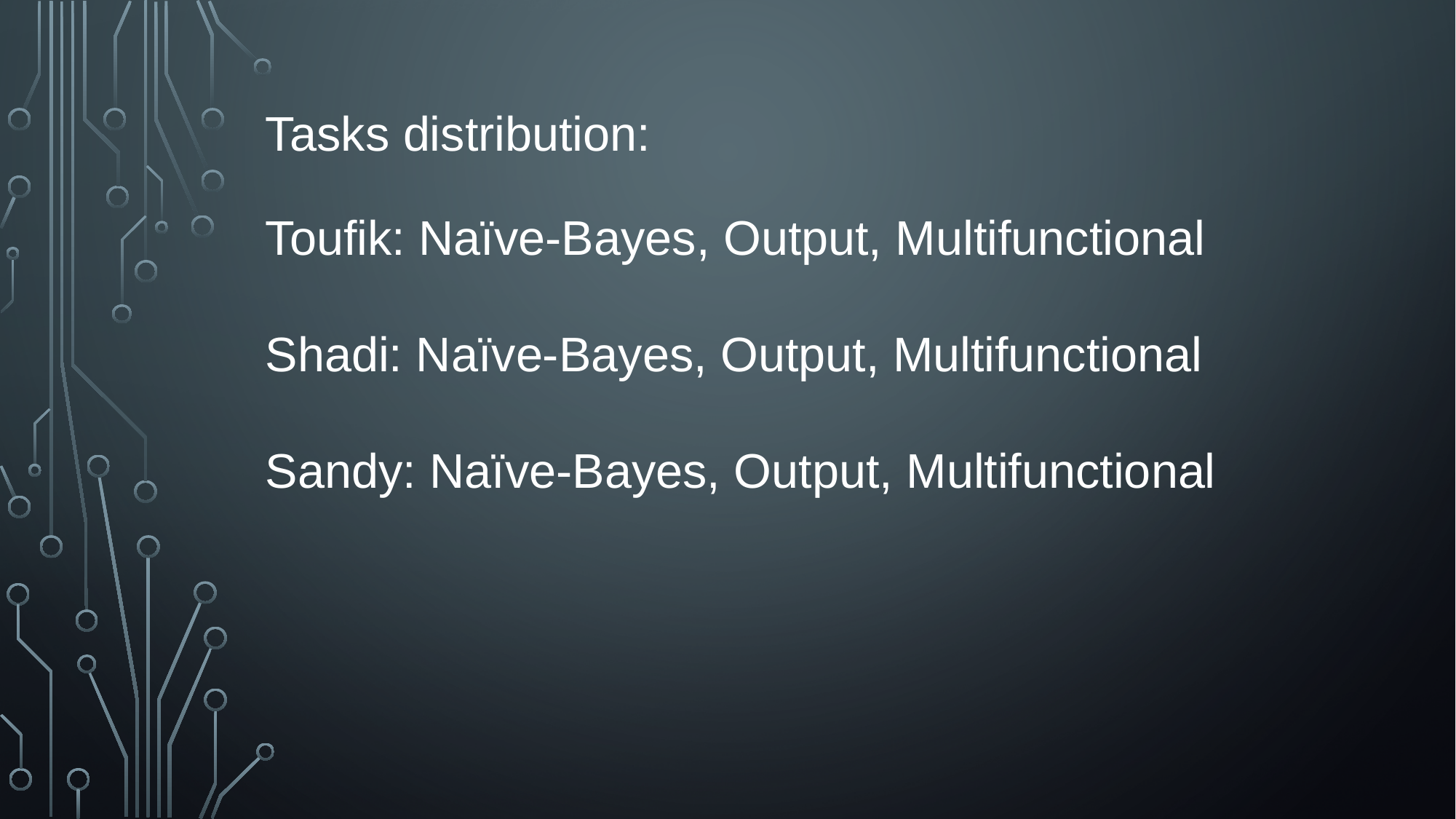

Tasks distribution:
Toufik: Naïve-Bayes, Output, Multifunctional

Shadi: Naïve-Bayes, Output, Multifunctional

Sandy: Naïve-Bayes, Output, Multifunctional